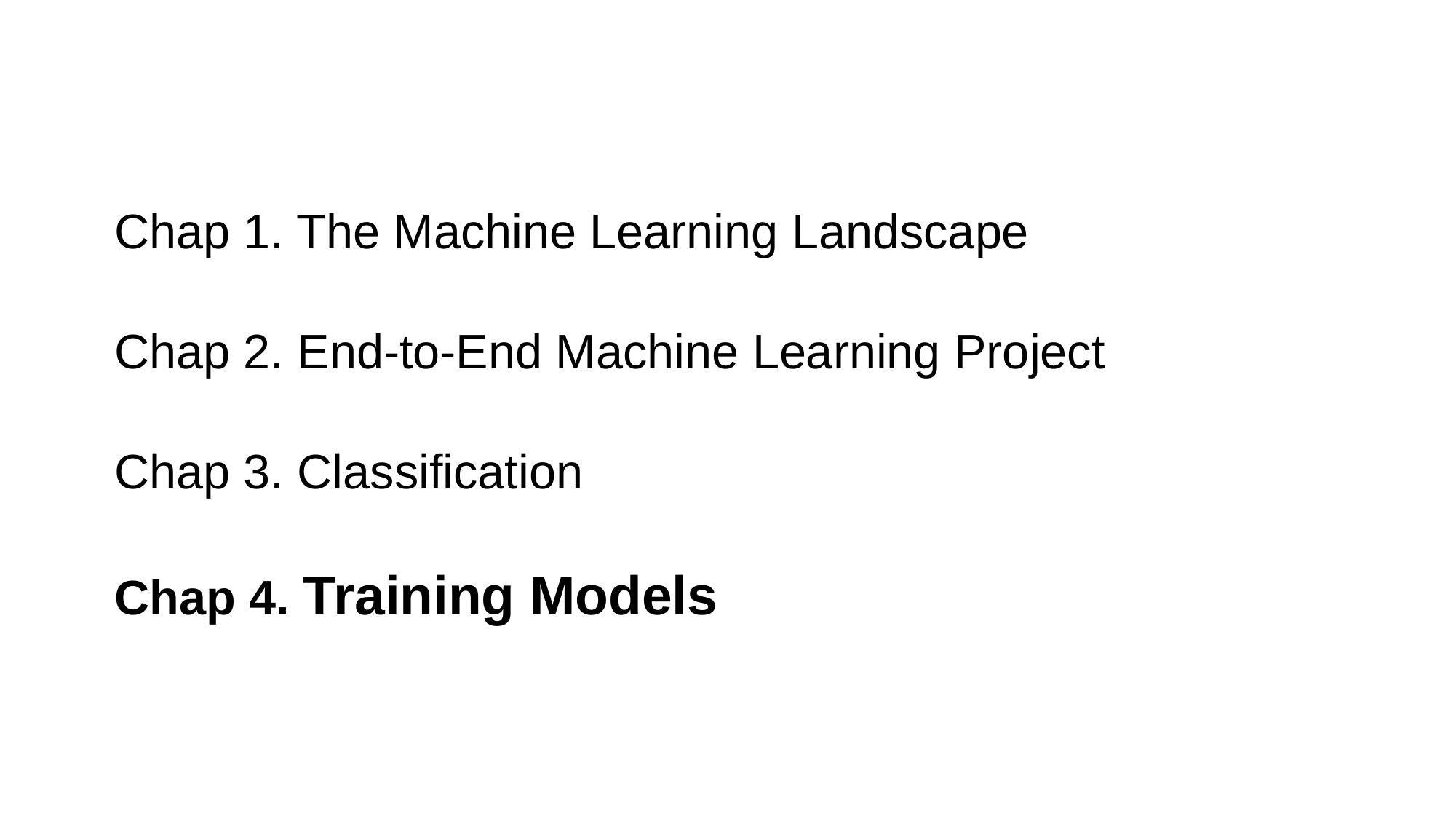

Chap 1. The Machine Learning Landscape
Chap 2. End-to-End Machine Learning Project
Chap 3. Classification
Chap 4. Training Models